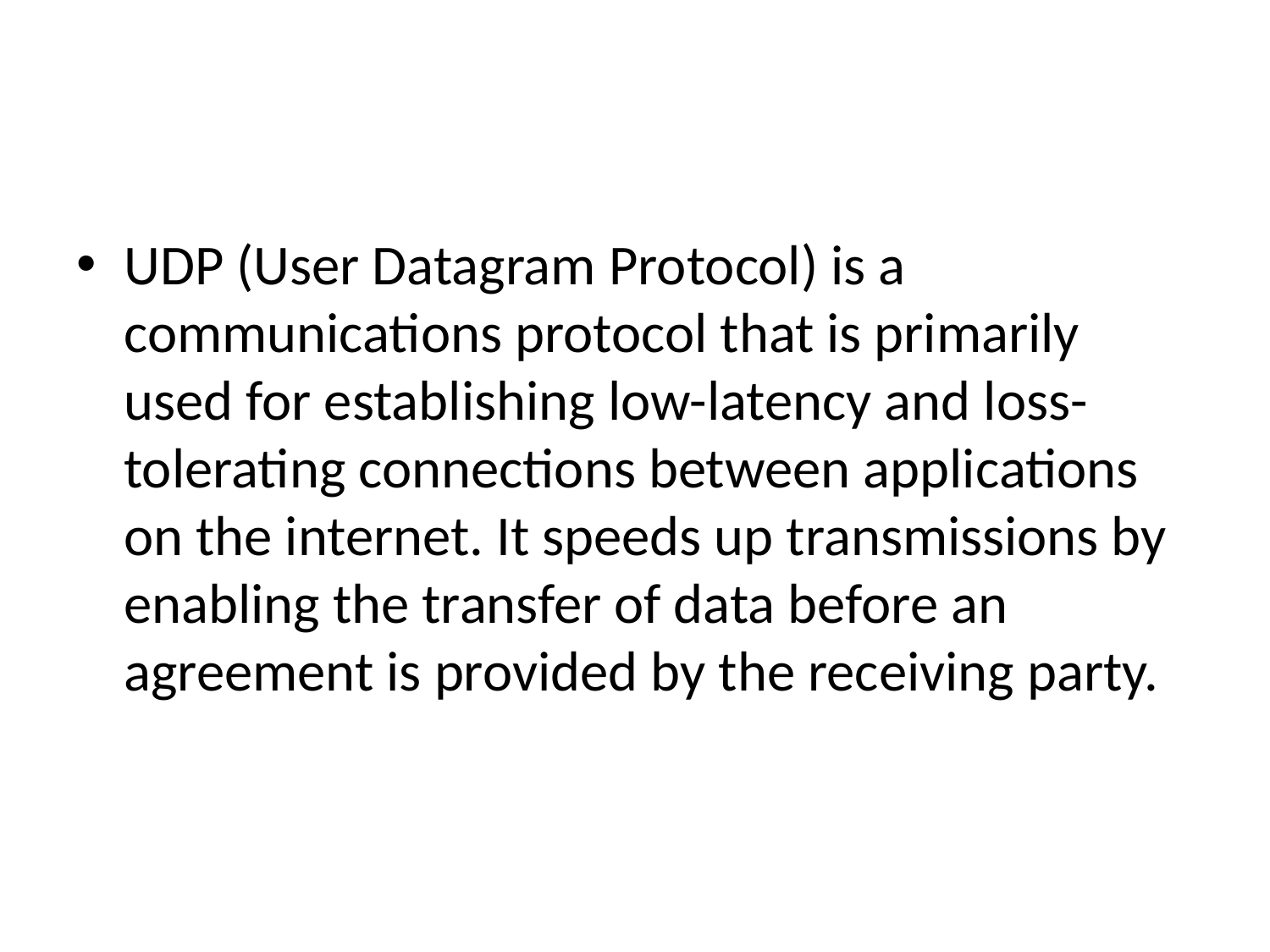

#
UDP (User Datagram Protocol) is a communications protocol that is primarily used for establishing low-latency and loss-tolerating connections between applications on the internet. It speeds up transmissions by enabling the transfer of data before an agreement is provided by the receiving party.